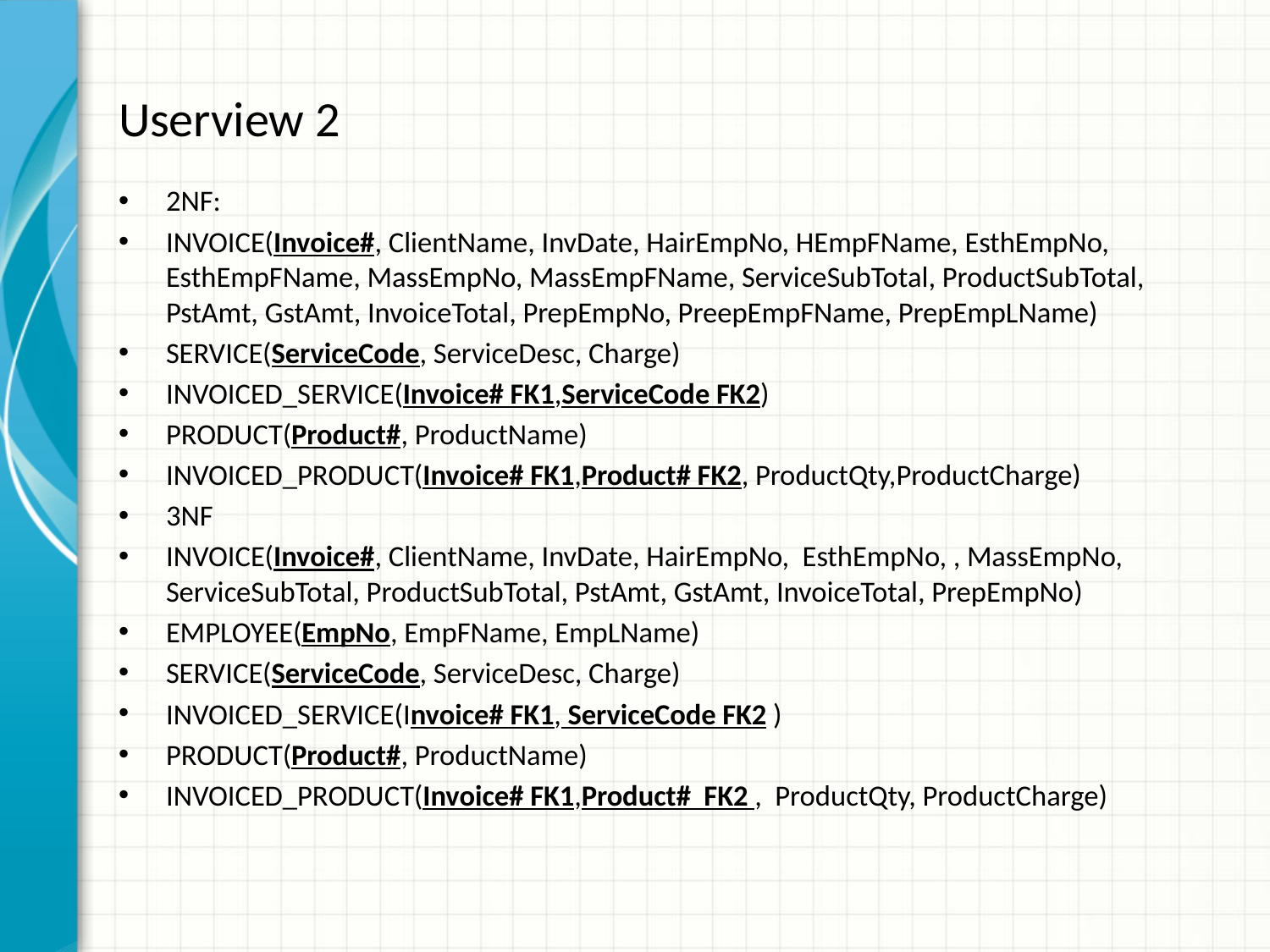

# Userview 2
2NF:
INVOICE(Invoice#, ClientName, InvDate, HairEmpNo, HEmpFName, EsthEmpNo, EsthEmpFName, MassEmpNo, MassEmpFName, ServiceSubTotal, ProductSubTotal, PstAmt, GstAmt, InvoiceTotal, PrepEmpNo, PreepEmpFName, PrepEmpLName)
SERVICE(ServiceCode, ServiceDesc, Charge)
INVOICED_SERVICE(Invoice# FK1,ServiceCode FK2)
PRODUCT(Product#, ProductName)
INVOICED_PRODUCT(Invoice# FK1,Product# FK2, ProductQty,ProductCharge)
3NF
INVOICE(Invoice#, ClientName, InvDate, HairEmpNo,  EsthEmpNo, , MassEmpNo,  ServiceSubTotal, ProductSubTotal, PstAmt, GstAmt, InvoiceTotal, PrepEmpNo)
EMPLOYEE(EmpNo, EmpFName, EmpLName)
SERVICE(ServiceCode, ServiceDesc, Charge)
INVOICED_SERVICE(Invoice# FK1, ServiceCode FK2 )
PRODUCT(Product#, ProductName)
INVOICED_PRODUCT(Invoice# FK1,Product#  FK2 ,  ProductQty, ProductCharge)